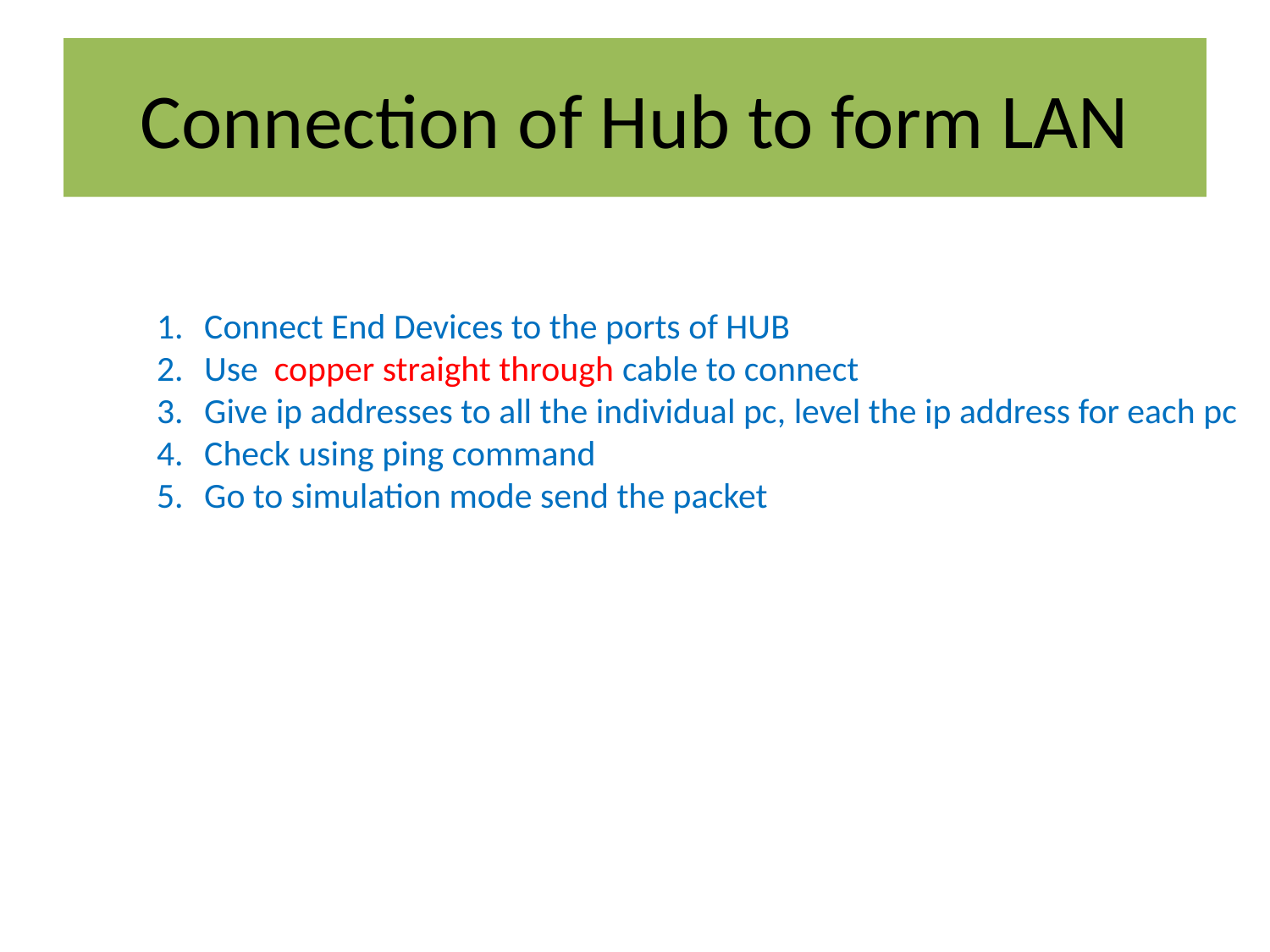

# Connection of Hub to form LAN
Connect End Devices to the ports of HUB
Use  copper straight through cable to connect
Give ip addresses to all the individual pc, level the ip address for each pc
Check using ping command
Go to simulation mode send the packet